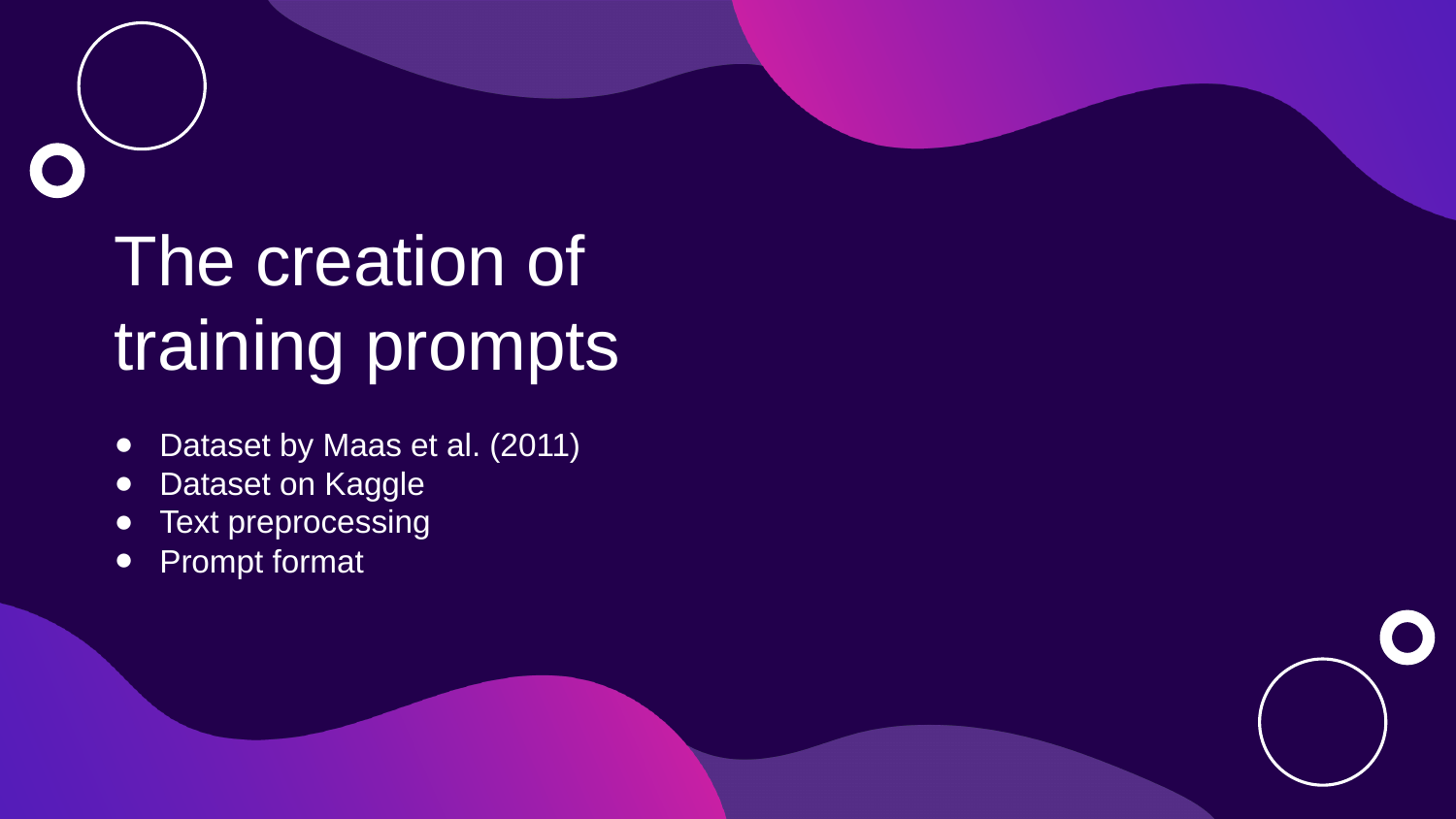

# The creation of training prompts
Dataset by Maas et al. (2011)
Dataset on Kaggle
Text preprocessing
Prompt format